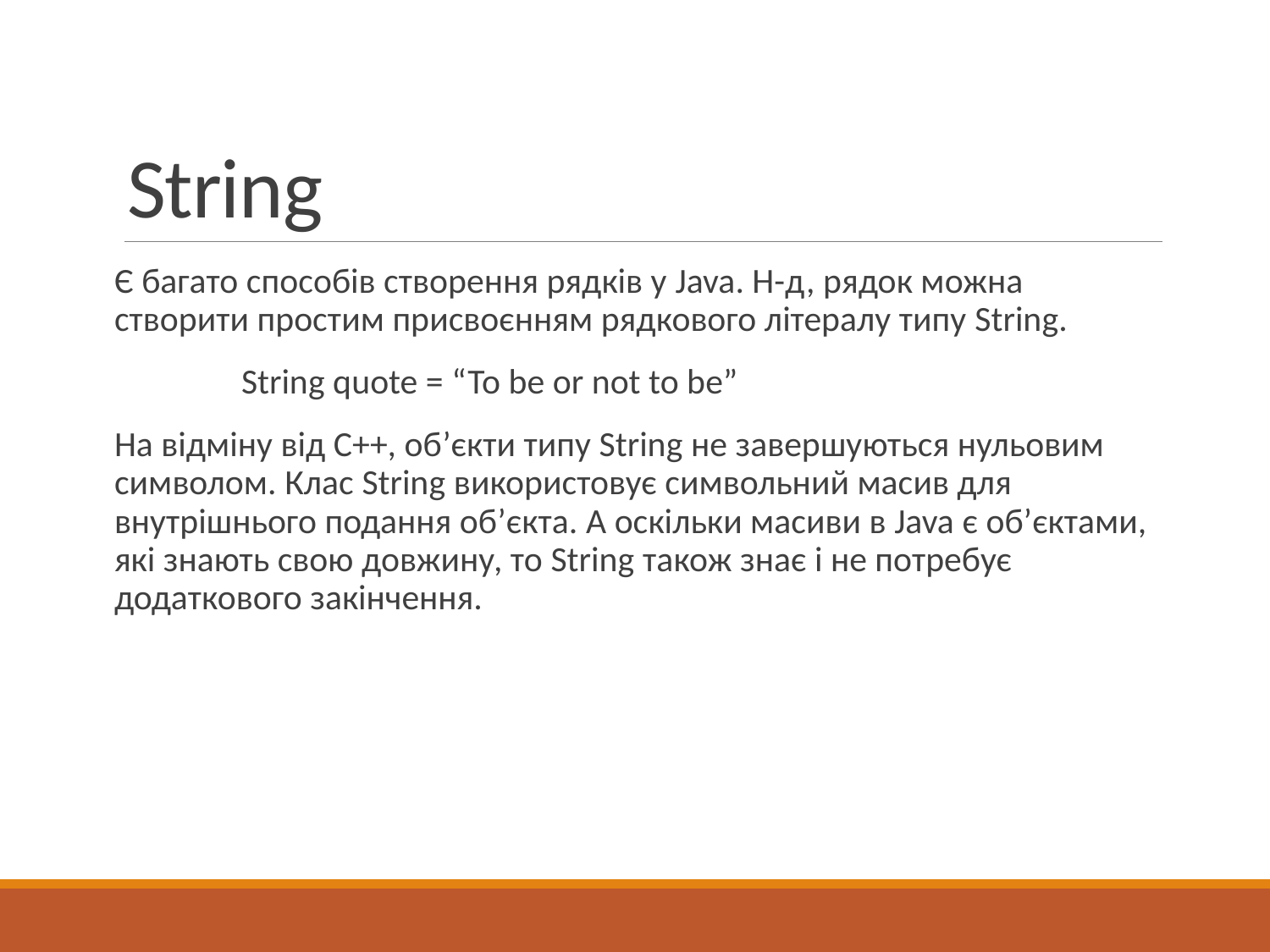

# String
Є багато способів створення рядків у Java. Н-д, рядок можна створити простим присвоєнням рядкового літералу типу String.
	String quote = “To be or not to be”
На відміну від С++, об’єкти типу String не завершуються нульовим символом. Клас String використовує символьний масив для внутрішнього подання об’єкта. А оскільки масиви в Java є об’єктами, які знають свою довжину, то String також знає і не потребує додаткового закінчення.